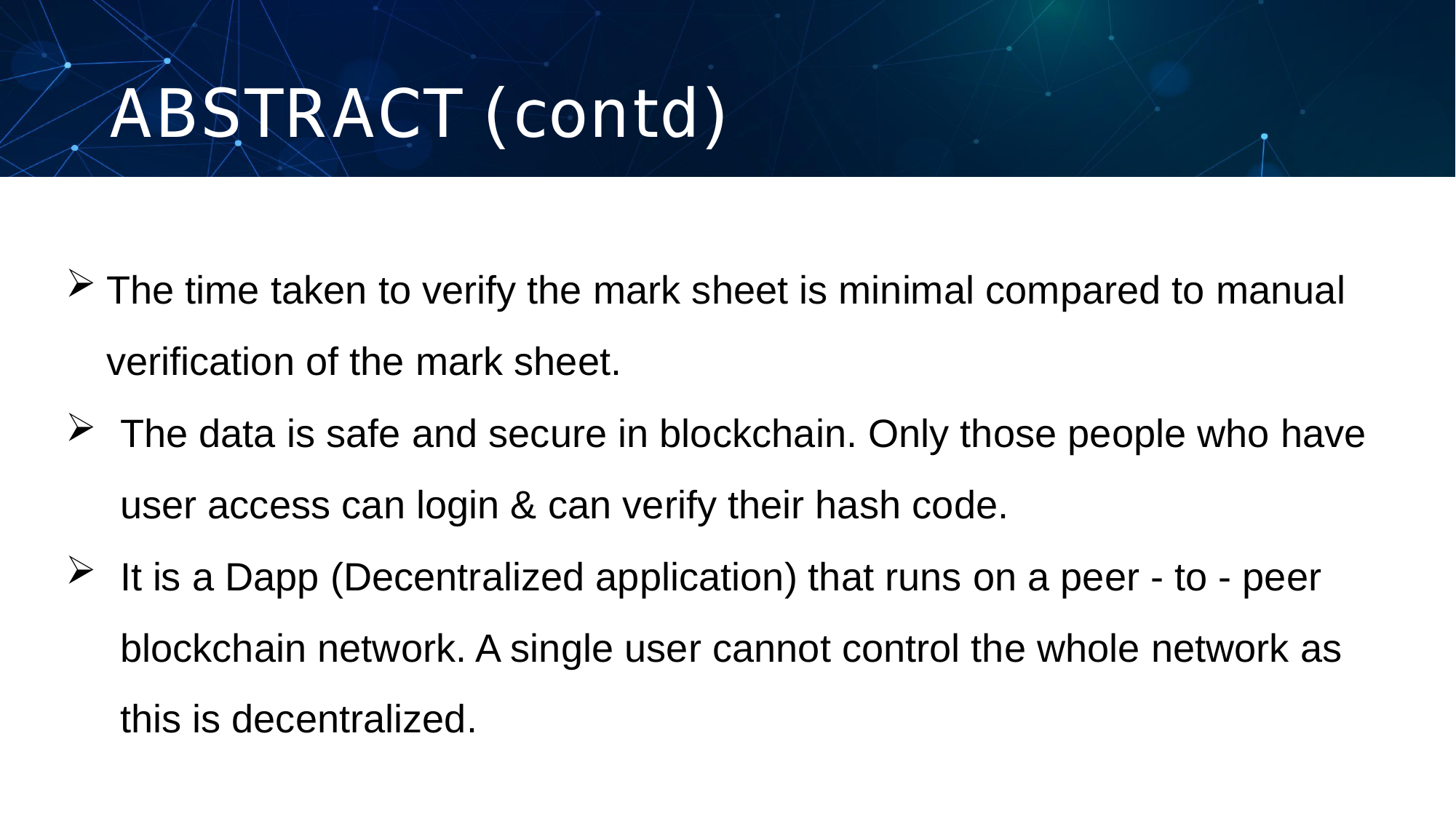

# ABSTRACT (contd)
The time taken to verify the mark sheet is minimal compared to manual verification of the mark sheet.
The data is safe and secure in blockchain. Only those people who have user access can login & can verify their hash code.
It is a Dapp (Decentralized application) that runs on a peer - to - peer blockchain network. A single user cannot control the whole network as this is decentralized.

5